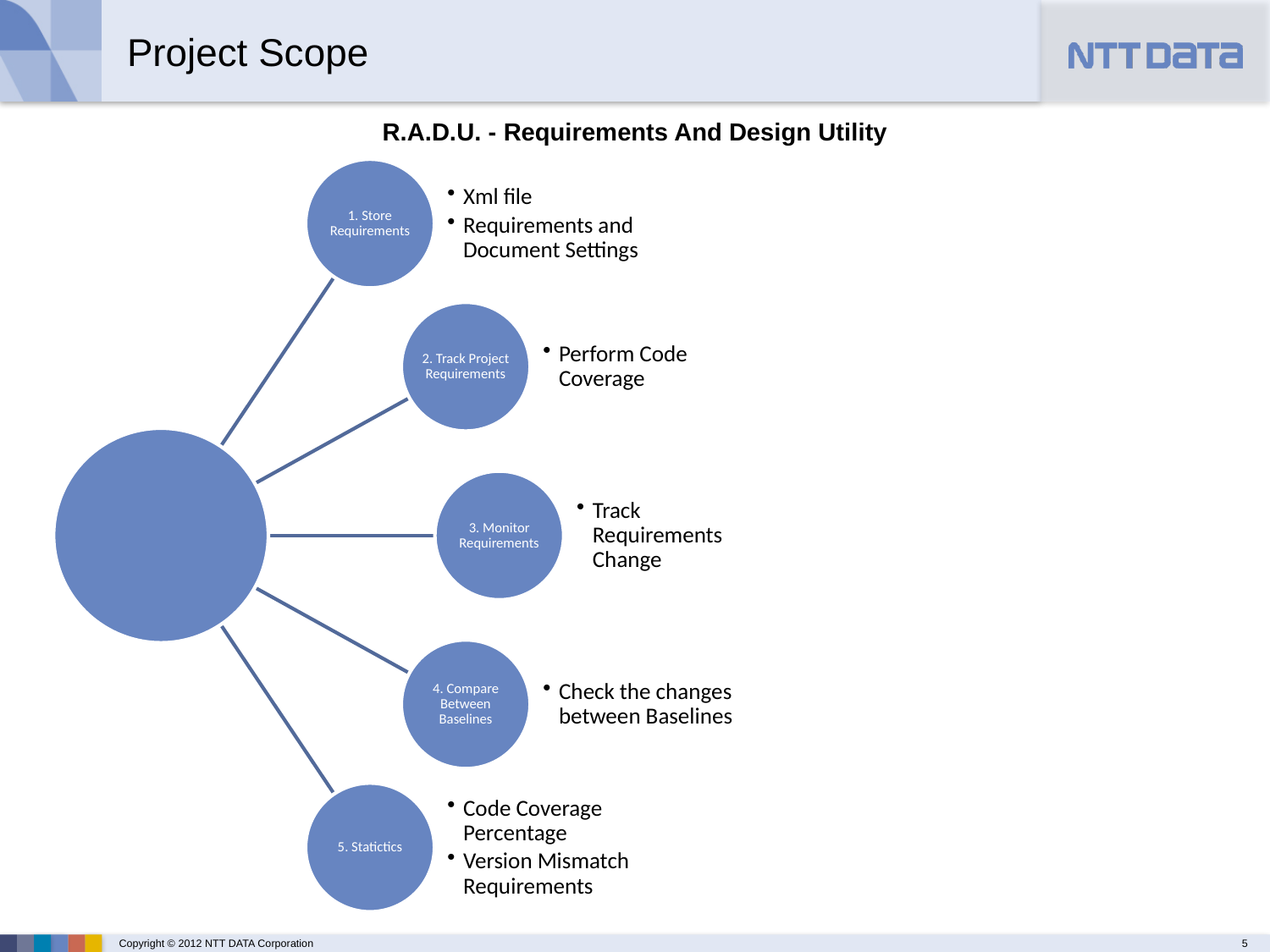

Project Scope
R.A.D.U. - Requirements And Design Utility
1. Store Requirements
Xml file
Requirements and Document Settings
2. Track Project Requirements
Perform Code Coverage
3. Monitor Requirements
Track Requirements Change
4. Compare Between Baselines
Check the changes between Baselines
5. Statictics
Code Coverage Percentage
Version Mismatch Requirements